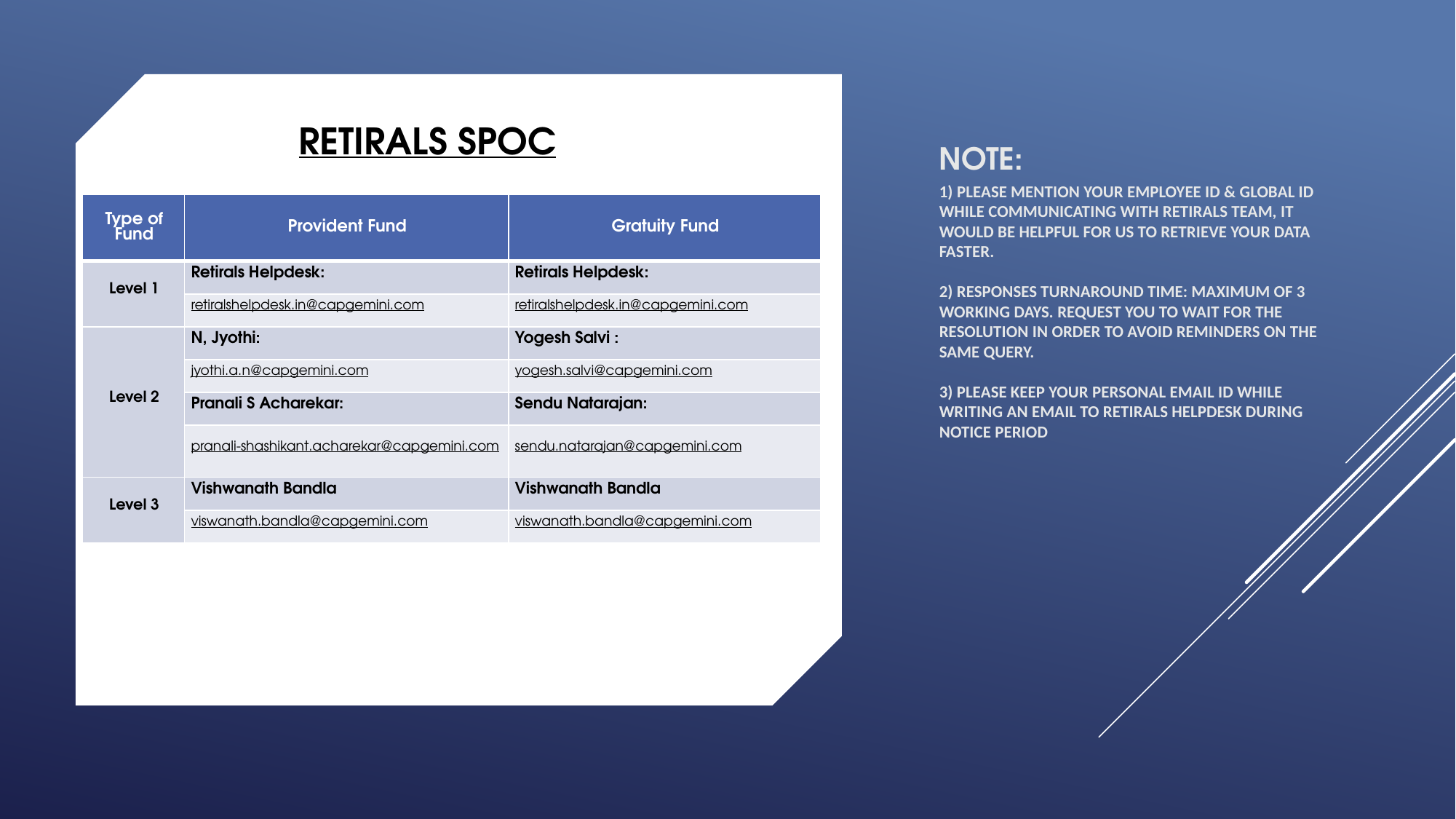

# Note:  1) Please mention your employee ID & GLOBAL ID while communicating with RETIRALS team, it would be helpful for us to retrieve your data faster.   2) Responses turnaround time: Maximum of 3 working days. Request you to wait for the resolution in order to avoid reminders on the same query. 3) Please keep your personal email id while writing an email to retirals helpdesk during notice period
RETIRALS SPOC
| Type of Fund | Provident Fund | Gratuity Fund |
| --- | --- | --- |
| Level 1 | Retirals Helpdesk: | Retirals Helpdesk: |
|  | retiralshelpdesk.in@capgemini.com | retiralshelpdesk.in@capgemini.com |
| Level 2 | N, Jyothi: | Yogesh Salvi : |
|  | jyothi.a.n@capgemini.com | yogesh.salvi@capgemini.com |
|  | Pranali S Acharekar: | Sendu Natarajan: |
|  | pranali-shashikant.acharekar@capgemini.com | sendu.natarajan@capgemini.com |
| Level 3 | Vishwanath Bandla | Vishwanath Bandla |
|  | viswanath.bandla@capgemini.com | viswanath.bandla@capgemini.com |